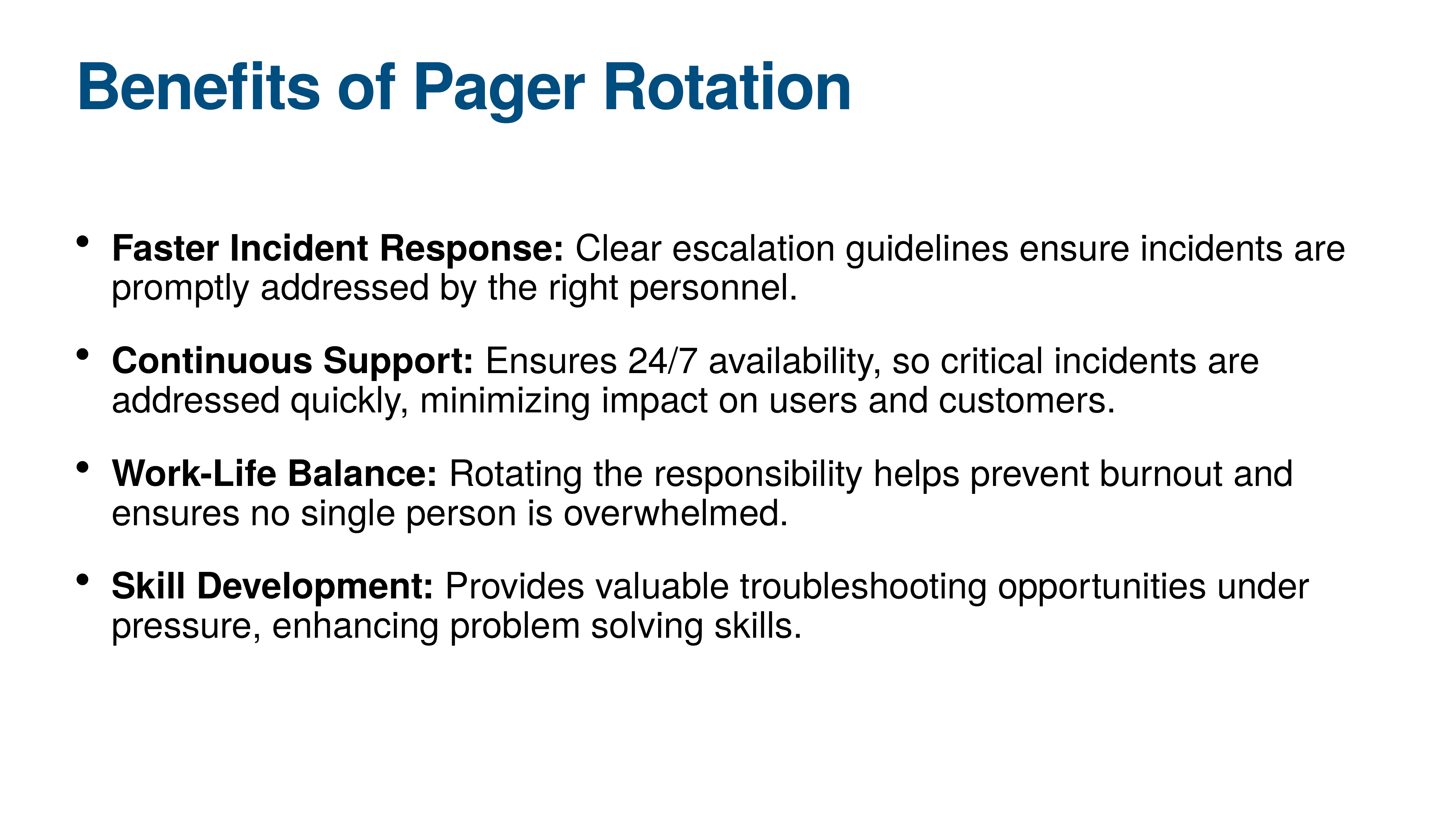

# Benefits of Pager Rotation
Faster Incident Response: Clear escalation guidelines ensure incidents are promptly addressed by the right personnel.
Continuous Support: Ensures 24/7 availability, so critical incidents are addressed quickly, minimizing impact on users and customers.
Work-Life Balance: Rotating the responsibility helps prevent burnout and ensures no single person is overwhelmed.
Skill Development: Provides valuable troubleshooting opportunities under pressure, enhancing problem solving skills.